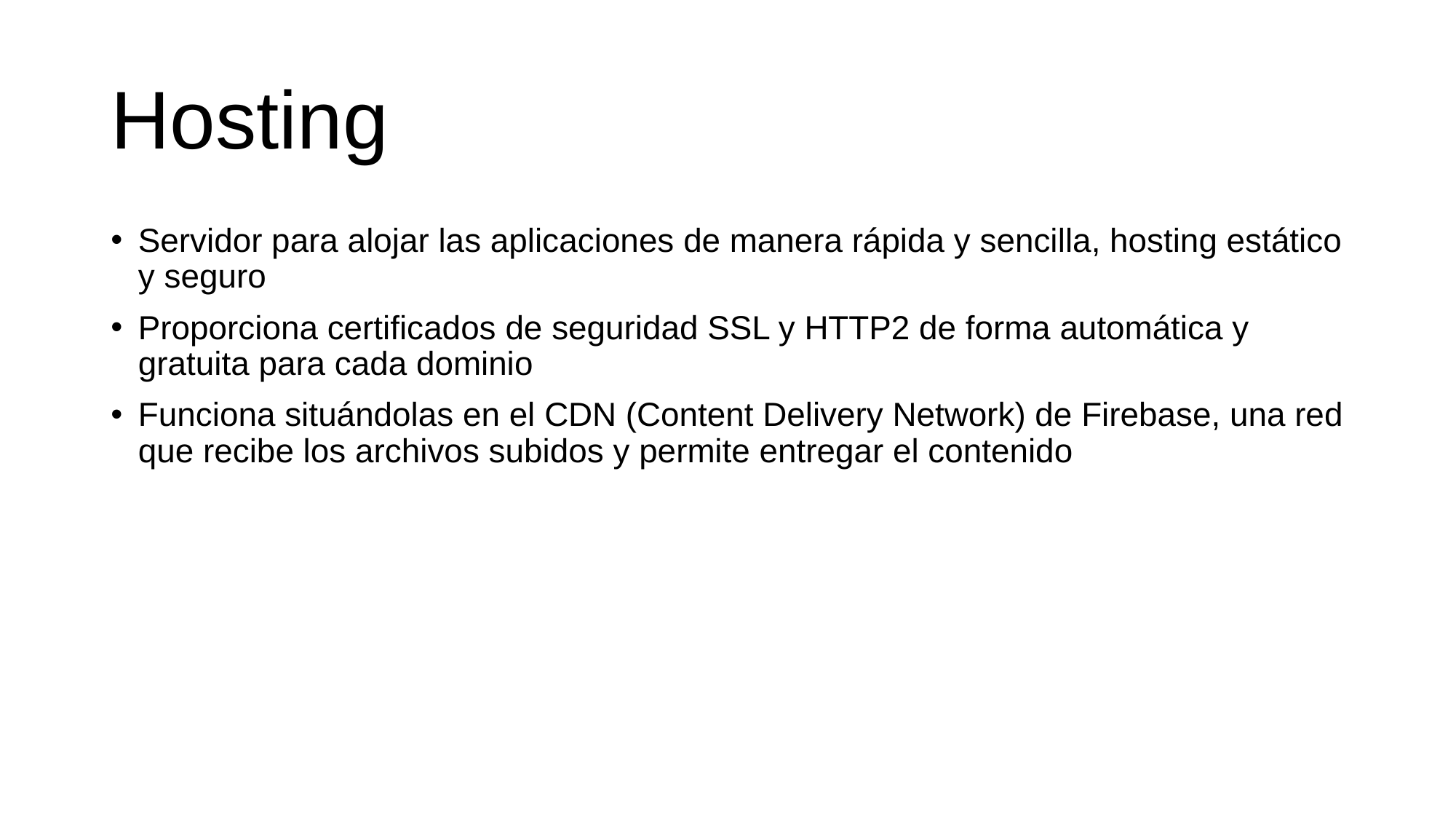

# Hosting
Servidor para alojar las aplicaciones de manera rápida y sencilla, hosting estático y seguro
Proporciona certificados de seguridad SSL y HTTP2 de forma automática y gratuita para cada dominio
Funciona situándolas en el CDN (Content Delivery Network) de Firebase, una red que recibe los archivos subidos y permite entregar el contenido